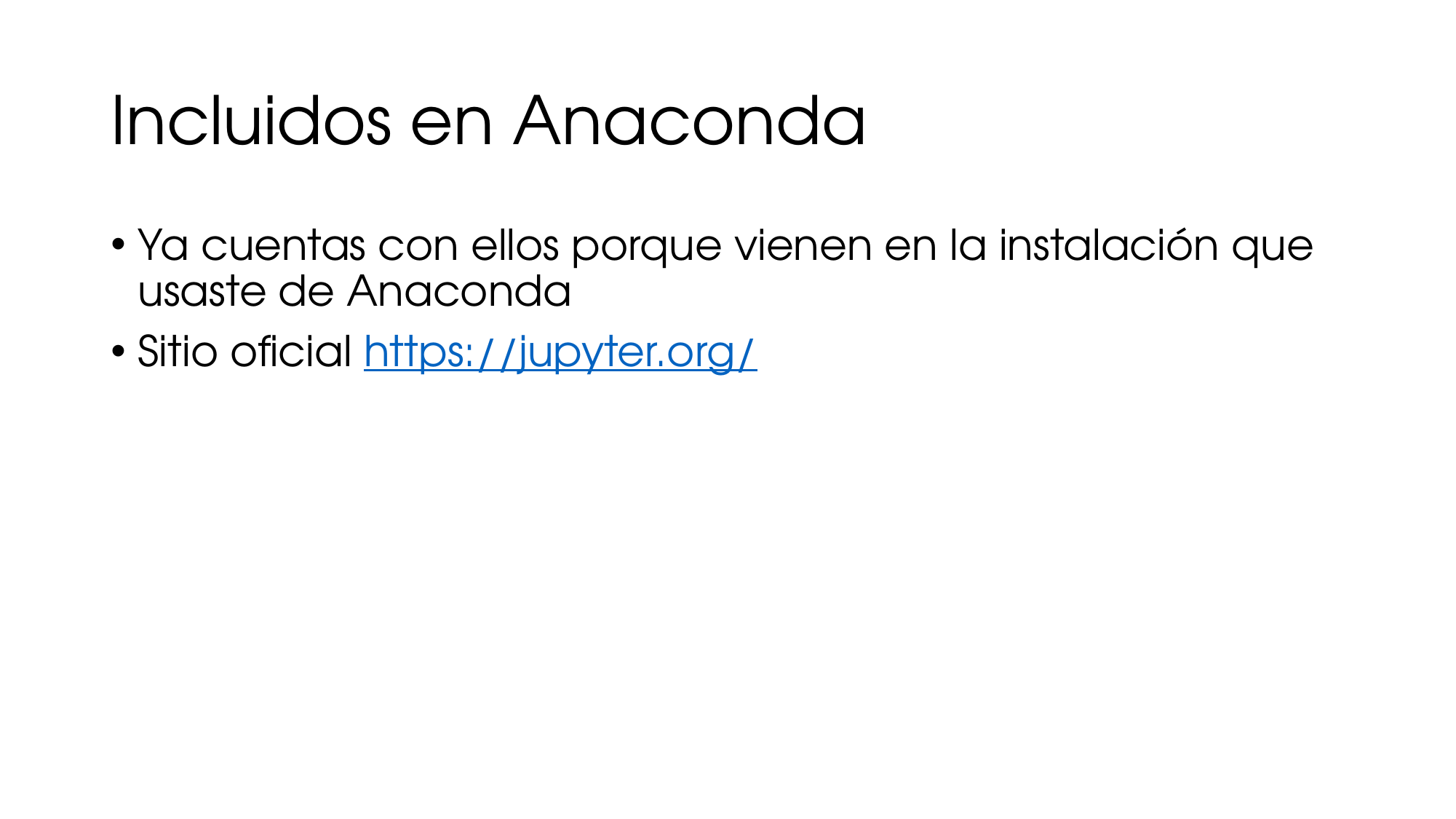

# Incluidos en Anaconda
Ya cuentas con ellos porque vienen en la instalación que usaste de Anaconda
Sitio oficial https://jupyter.org/